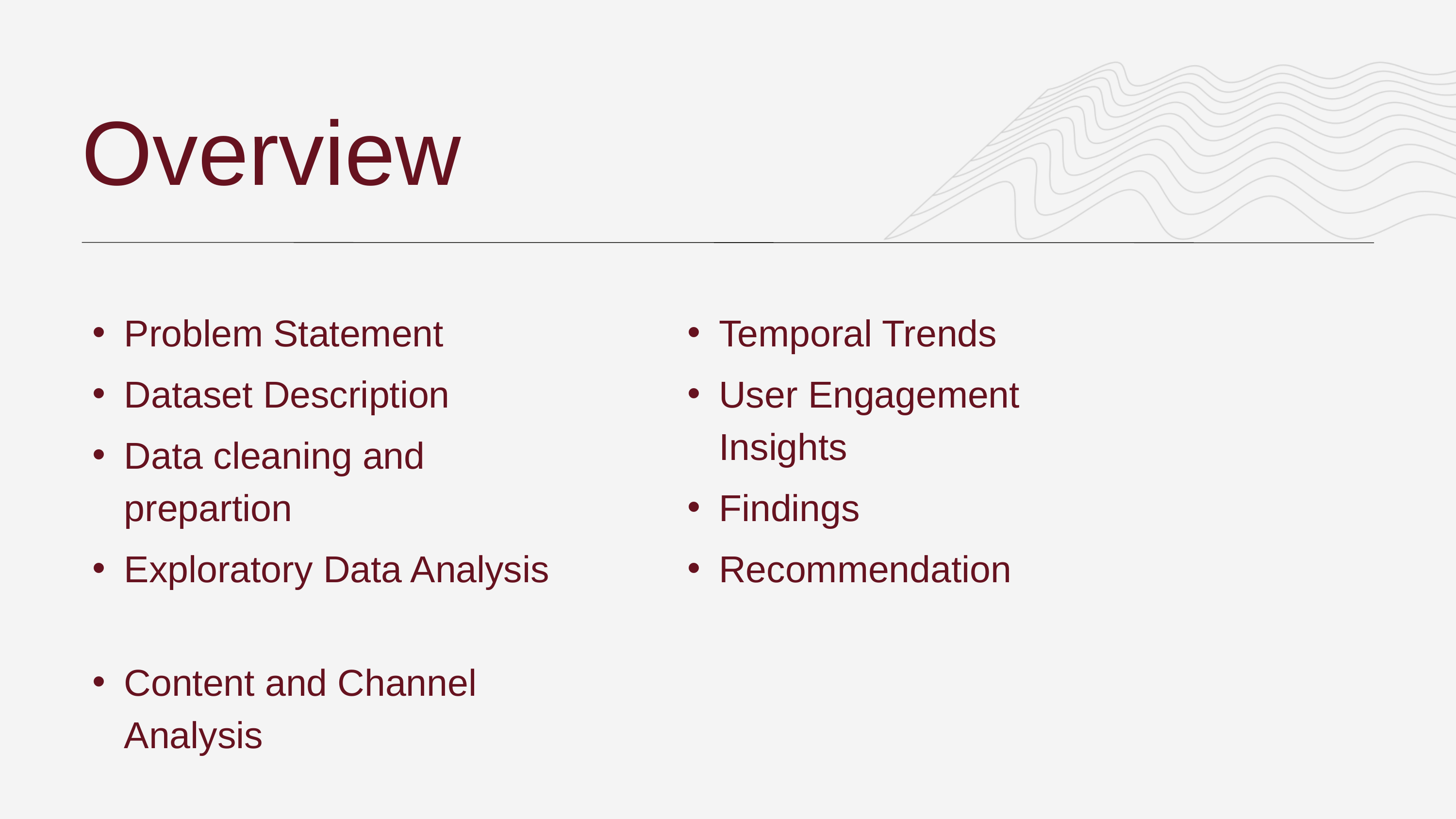

Overview

Problem Statement
Dataset Description
Data cleaning and prepartion
Exploratory Data Analysis
Content and Channel Analysis

Temporal Trends
User Engagement Insights
Findings
Recommendation